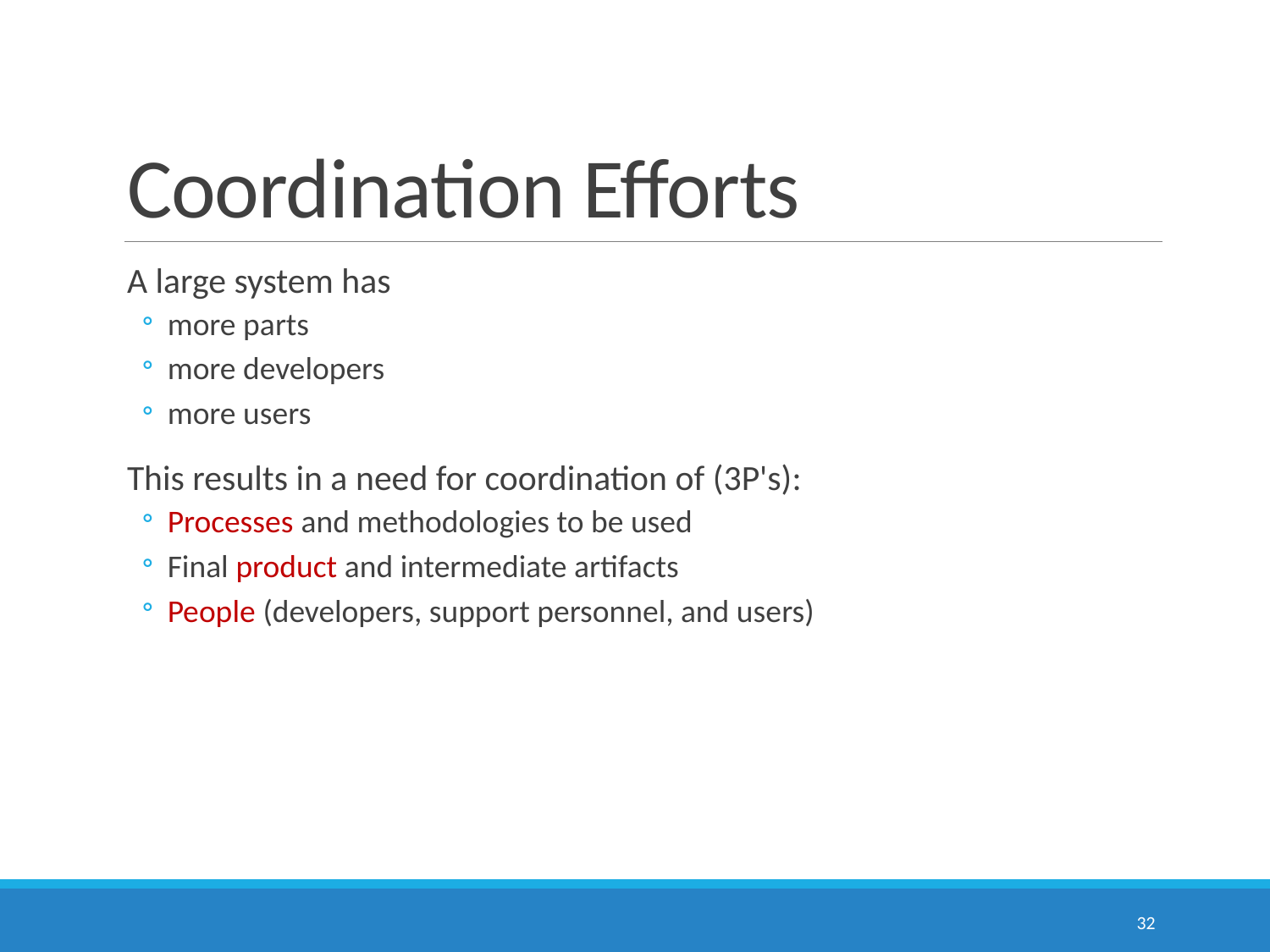

# Coordination Efforts
A large system has
more parts
more developers
more users
This results in a need for coordination of (3P's):
Processes and methodologies to be used
Final product and intermediate artifacts
People (developers, support personnel, and users)

32